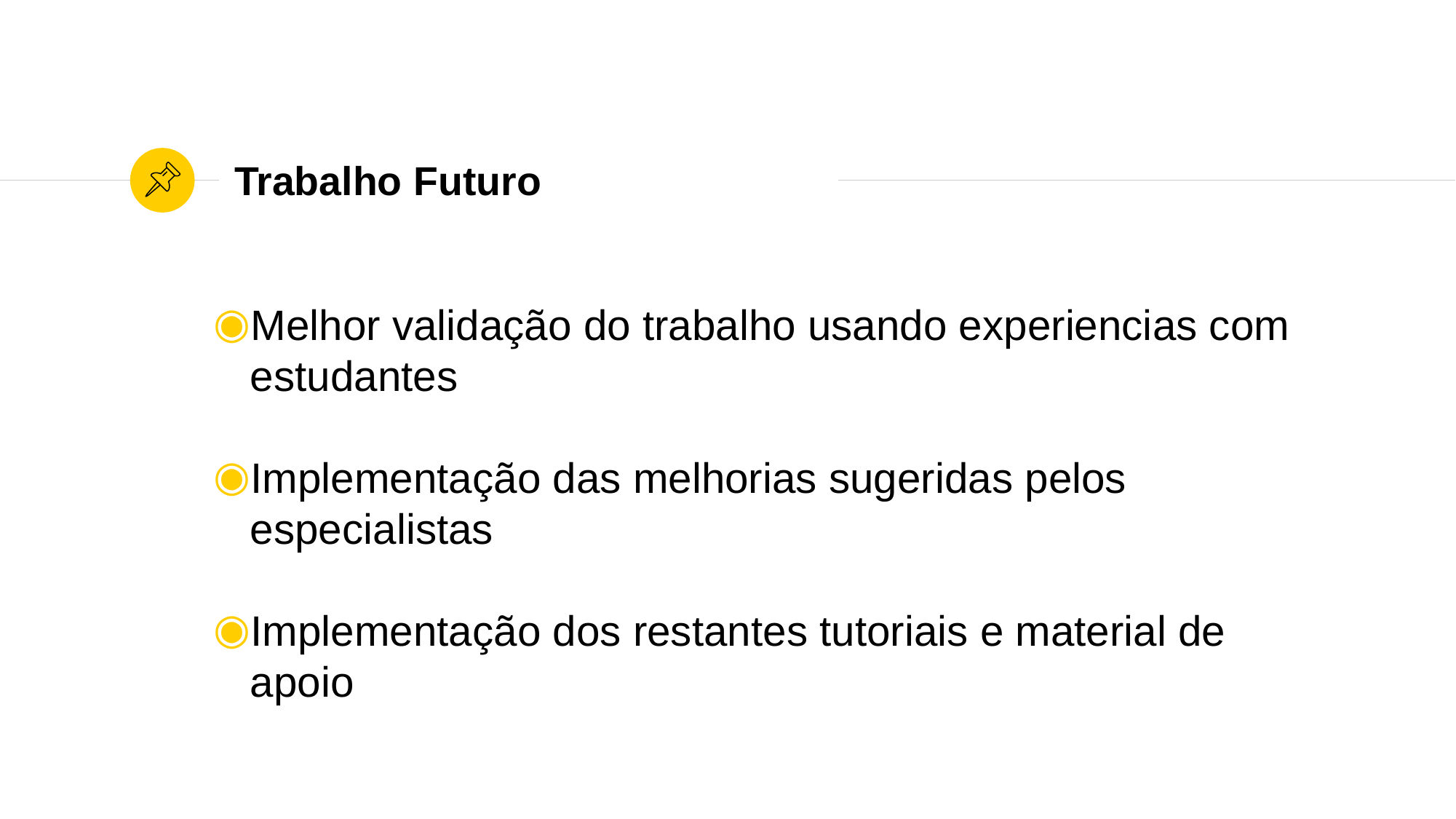

# Trabalho Futuro

Melhor validação do trabalho usando experiencias com estudantes

Implementação das melhorias sugeridas pelos especialistas

Implementação dos restantes tutoriais e material de apoio